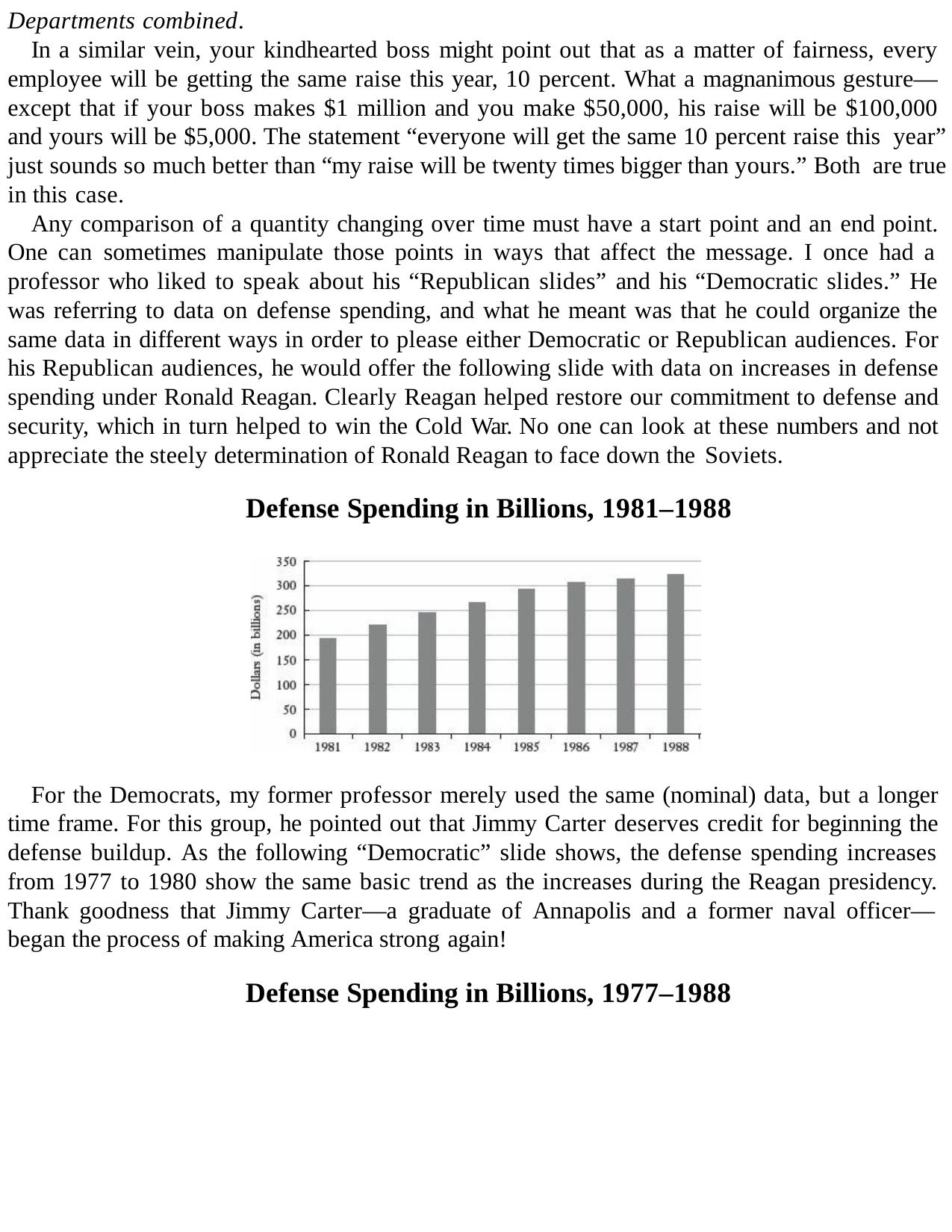

Departments combined.
In a similar vein, your kindhearted boss might point out that as a matter of fairness, every  employee will be getting the same raise this year, 10 percent. What a magnanimous gesture—  except that if your boss makes $1 million and you make $50,000, his raise will be $100,000  and yours will be $5,000. The statement “everyone will get the same 10 percent raise this  year” just sounds so much better than “my raise will be twenty times bigger than yours.” Both  are true in this case.
Any comparison of a quantity changing over time must have a start point and an end point.  One can sometimes manipulate those points in ways that affect the message. I once had a  professor who liked to speak about his “Republican slides” and his “Democratic slides.” He  was referring to data on defense spending, and what he meant was that he could organize the  same data in different ways in order to please either Democratic or Republican audiences. For  his Republican audiences, he would offer the following slide with data on increases in defense  spending under Ronald Reagan. Clearly Reagan helped restore our commitment to defense and  security, which in turn helped to win the Cold War. No one can look at these numbers and not  appreciate the steely determination of Ronald Reagan to face down the Soviets.
Defense Spending in Billions, 1981–1988

For the Democrats, my former professor merely used the same (nominal) data, but a longer  time frame. For this group, he pointed out that Jimmy Carter deserves credit for beginning the  defense buildup. As the following “Democratic” slide shows, the defense spending increases  from 1977 to 1980 show the same basic trend as the increases during the Reagan presidency.  Thank goodness that Jimmy Carter—a graduate of Annapolis and a former naval officer—  began the process of making America strong again!
Defense Spending in Billions, 1977–1988